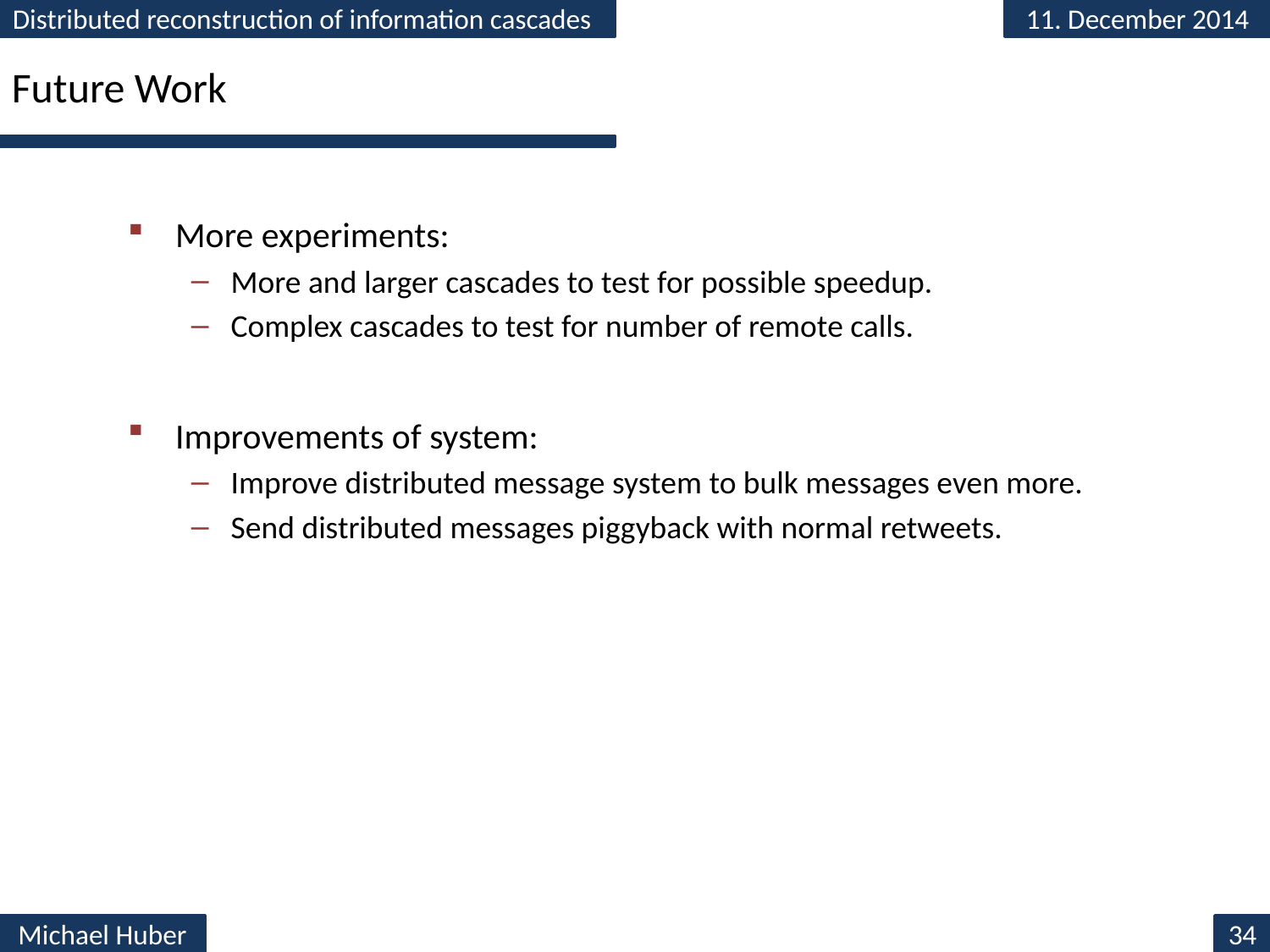

# Future Work
More experiments:
More and larger cascades to test for possible speedup.
Complex cascades to test for number of remote calls.

Improvements of system:
Improve distributed message system to bulk messages even more.
Send distributed messages piggyback with normal retweets.

34